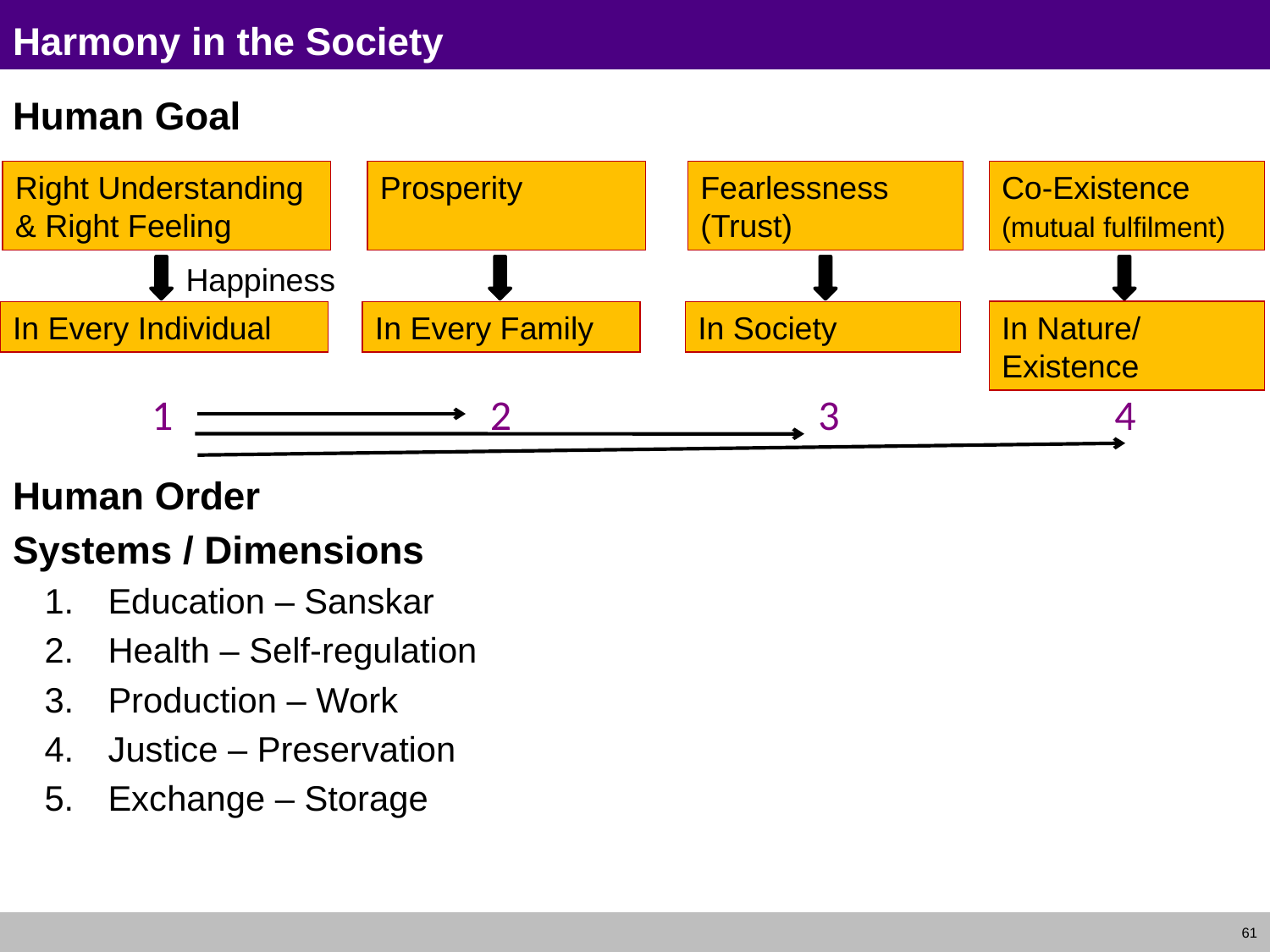

# Harmony in the Society
Human Goal

Human Order
Systems / Dimensions
Education – Sanskar
Health – Self-regulation
Production – Work
Justice – Preservation
Exchange – Storage
Right Understanding & Right Feeling

In Every Individual
Prosperity

In Every Family
Fearlessness
(Trust)

In Society
Co-Existence
(mutual fulfilment)

In Nature/ Existence
Happiness
1
2
3
4